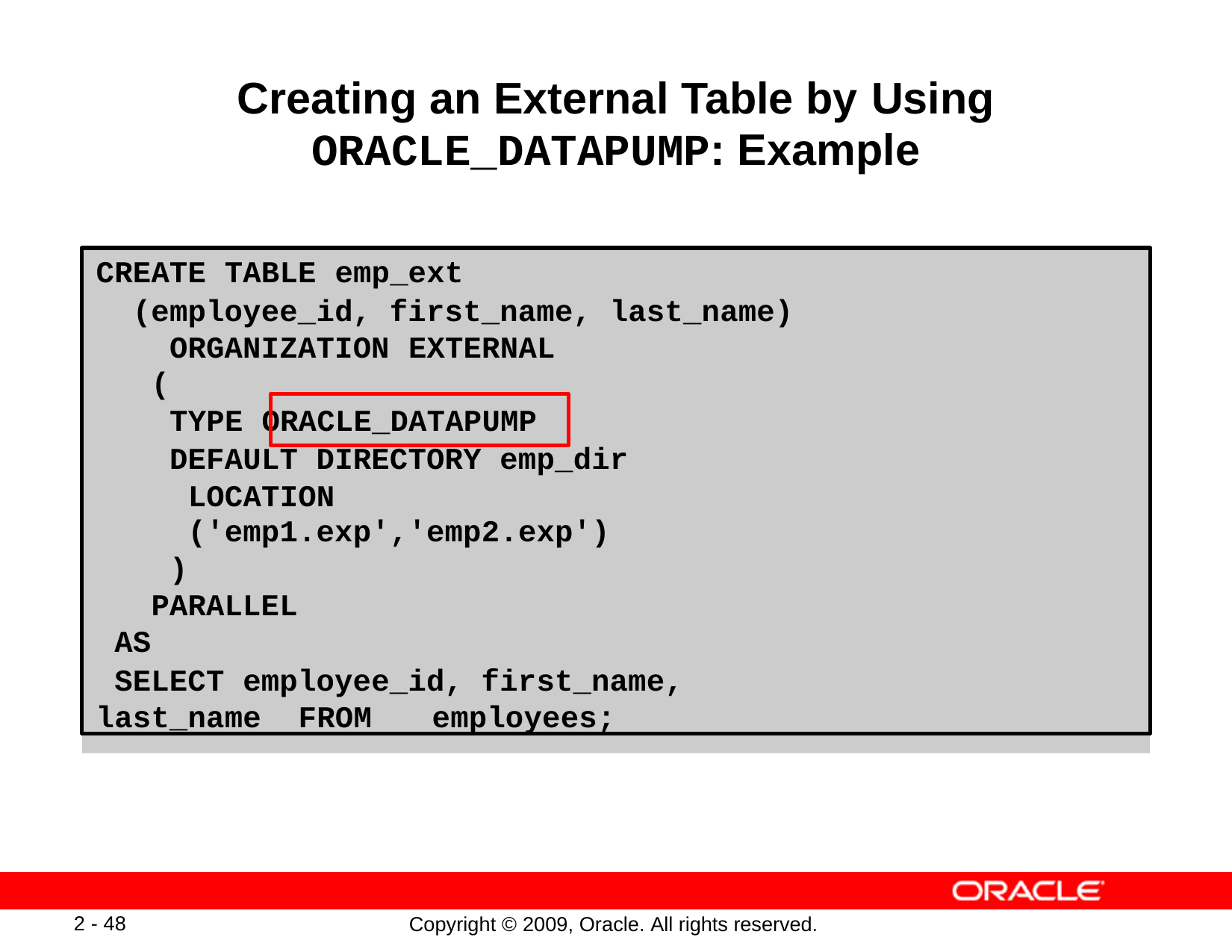

# Creating an External Table by Using
ORACLE_DATAPUMP: Example

CREATE TABLE emp_ext
(employee_id, first_name, last_name)  ORGANIZATION EXTERNAL
(
TYPE ORACLE_DATAPUMP
DEFAULT DIRECTORY emp_dir  LOCATION
('emp1.exp','emp2.exp')
)  PARALLEL
AS
SELECT employee_id, first_name, last_name  FROM	employees;

2 - 48
Copyright © 2009, Oracle. All rights reserved.